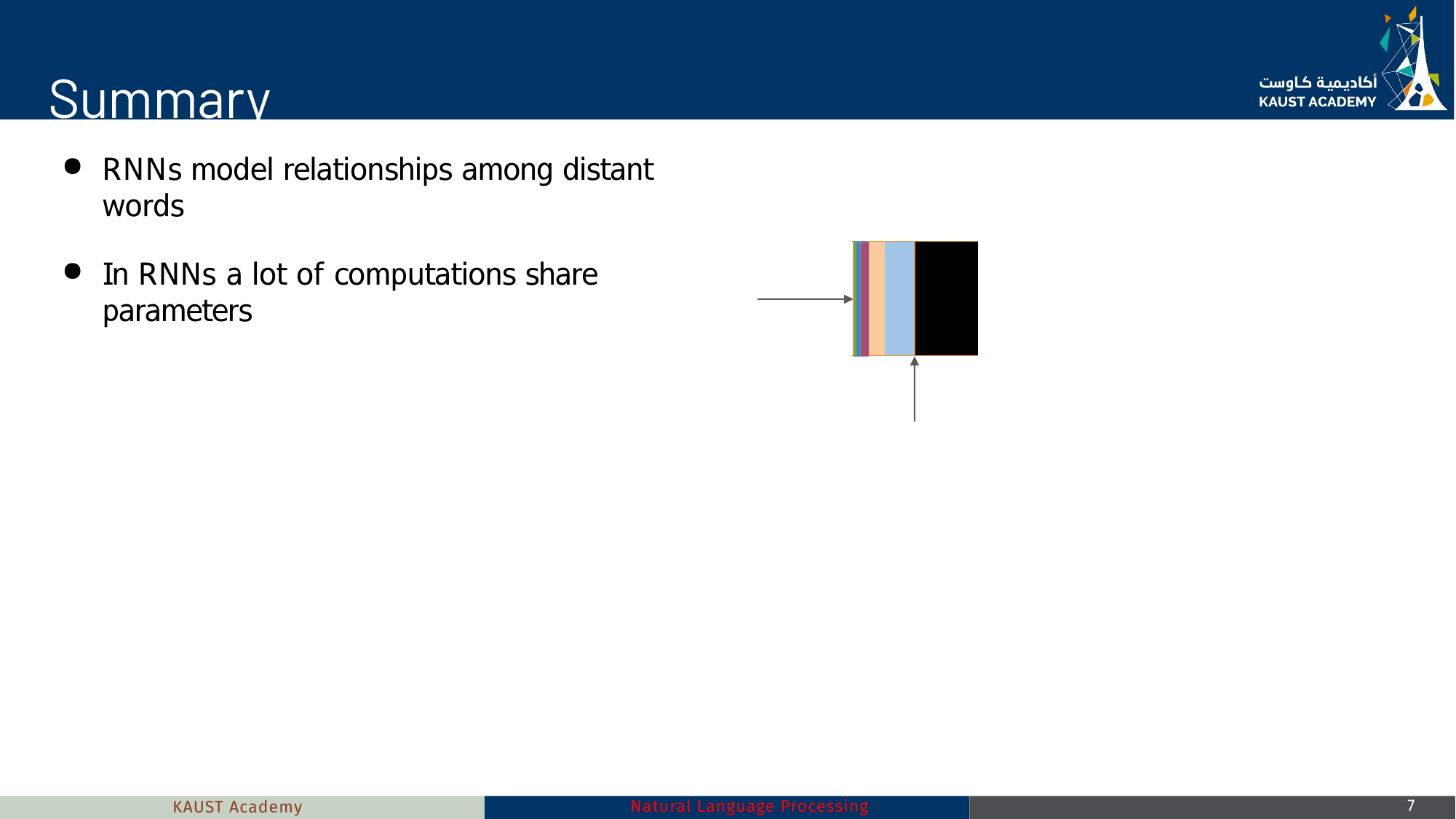

# Summary
RNNs model relationships among distant words
In RNNs a lot of computations share parameters
|  |  |  |  |
| --- | --- | --- | --- |